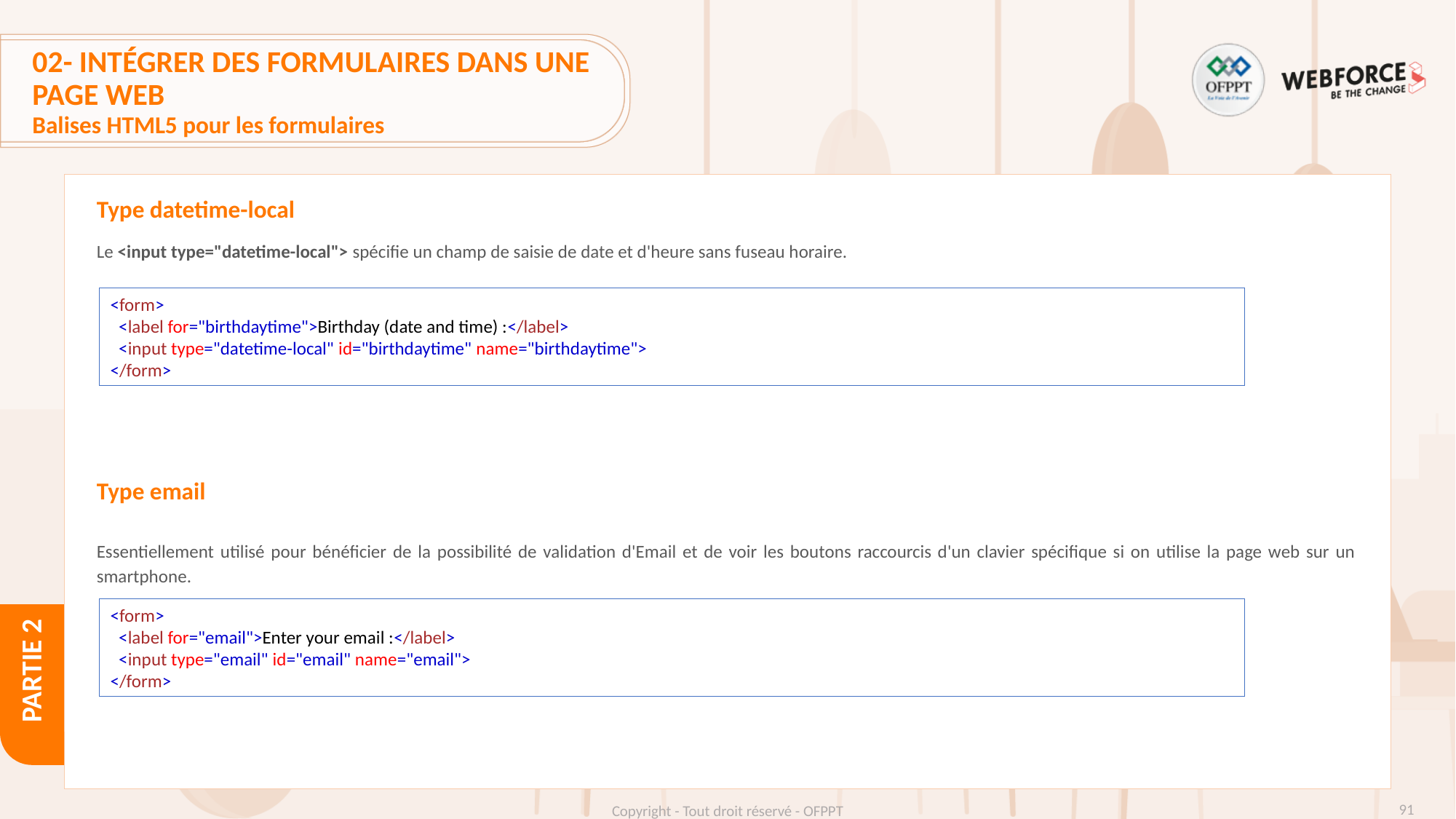

# 02- Intégrer des formulaires dans une page web
Balises HTML5 pour les formulaires
Type datetime-local

Le <input type="datetime-local"> spécifie un champ de saisie de date et d'heure sans fuseau horaire.

Essentiellement utilisé pour bénéficier de la possibilité de validation d'Email et de voir les boutons raccourcis d'un clavier spécifique si on utilise la page web sur un smartphone.

<form>
  <label for="birthdaytime">Birthday (date and time) :</label>
  <input type="datetime-local" id="birthdaytime" name="birthdaytime">
</form>
Type email
<form>
  <label for="email">Enter your email :</label>
  <input type="email" id="email" name="email">
</form>